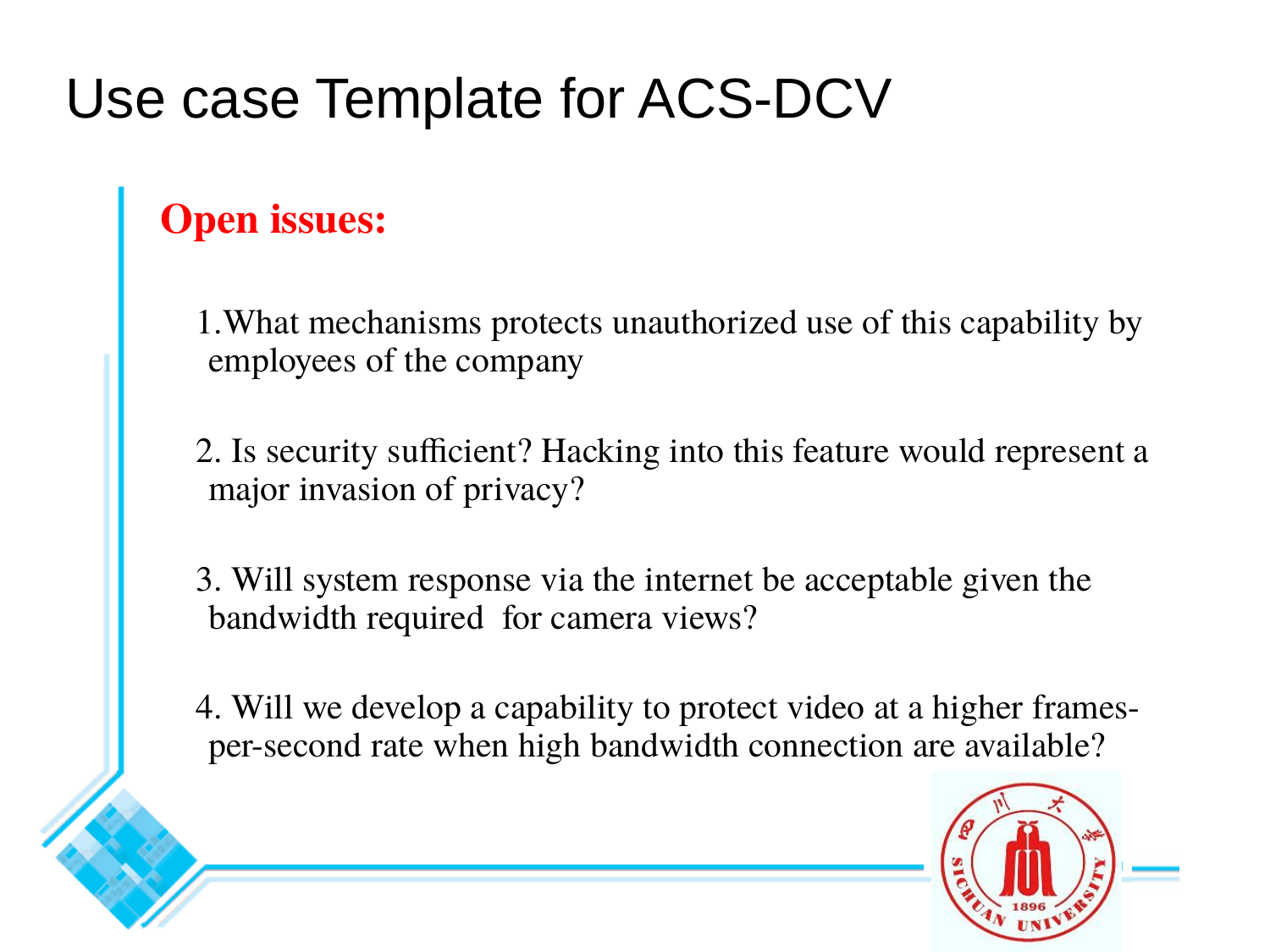

# Use case Template for ACS-DCV
Open issues:

    1.What mechanisms protects unauthorized use of this capability by employees of the company

    2. Is security sufficient? Hacking into this feature would represent a major invasion of privacy?

    3. Will system response via the internet be acceptable given the bandwidth required  for camera views?

    4. Will we develop a capability to protect video at a higher frames-per-second rate when high bandwidth connection are available?